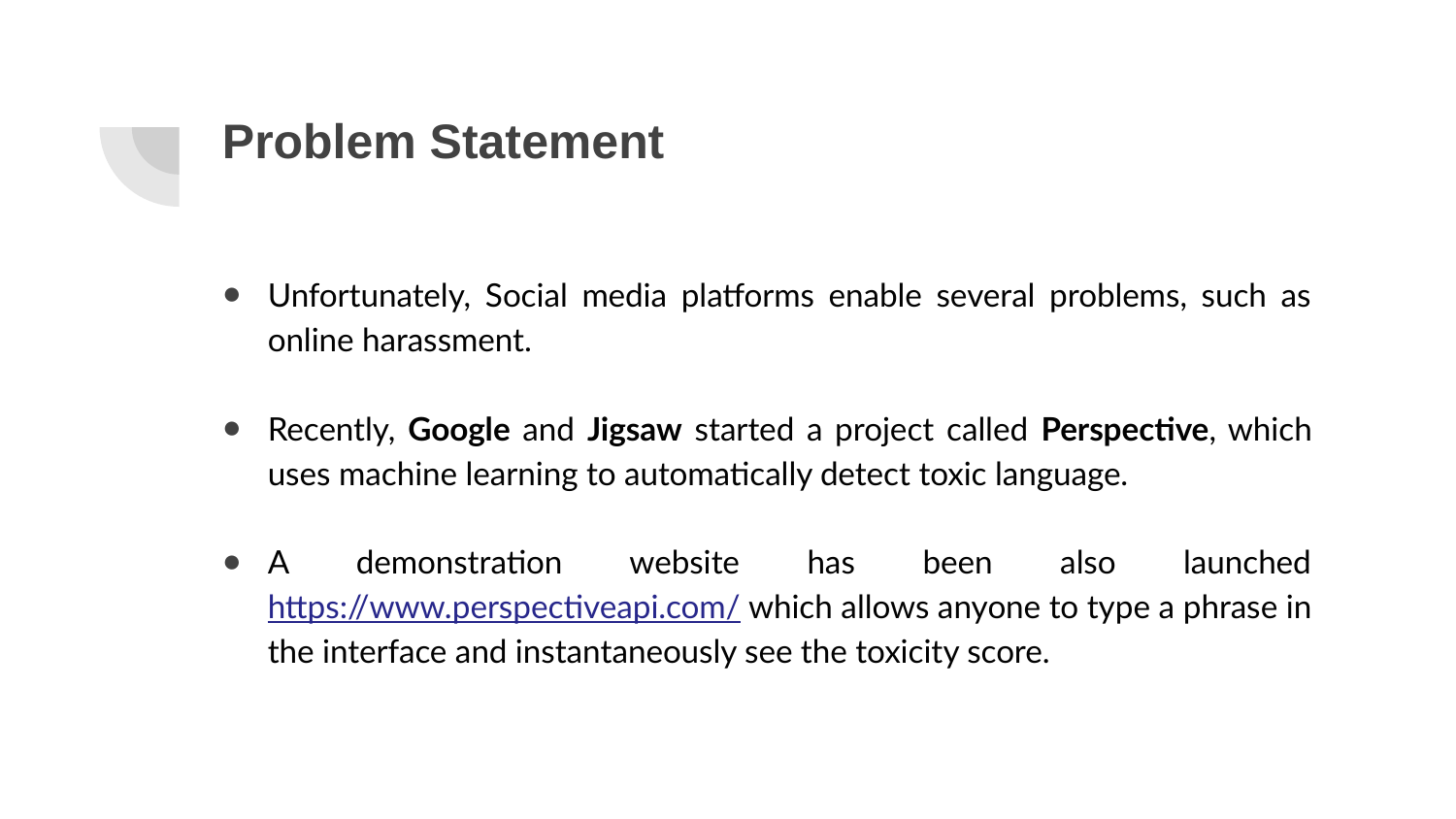

# Problem Statement
Unfortunately, Social media platforms enable several problems, such as online harassment.

Recently, Google and Jigsaw started a project called Perspective, which uses machine learning to automatically detect toxic language.

A demonstration website has been also launched https://www.perspectiveapi.com/ which allows anyone to type a phrase in the interface and instantaneously see the toxicity score.